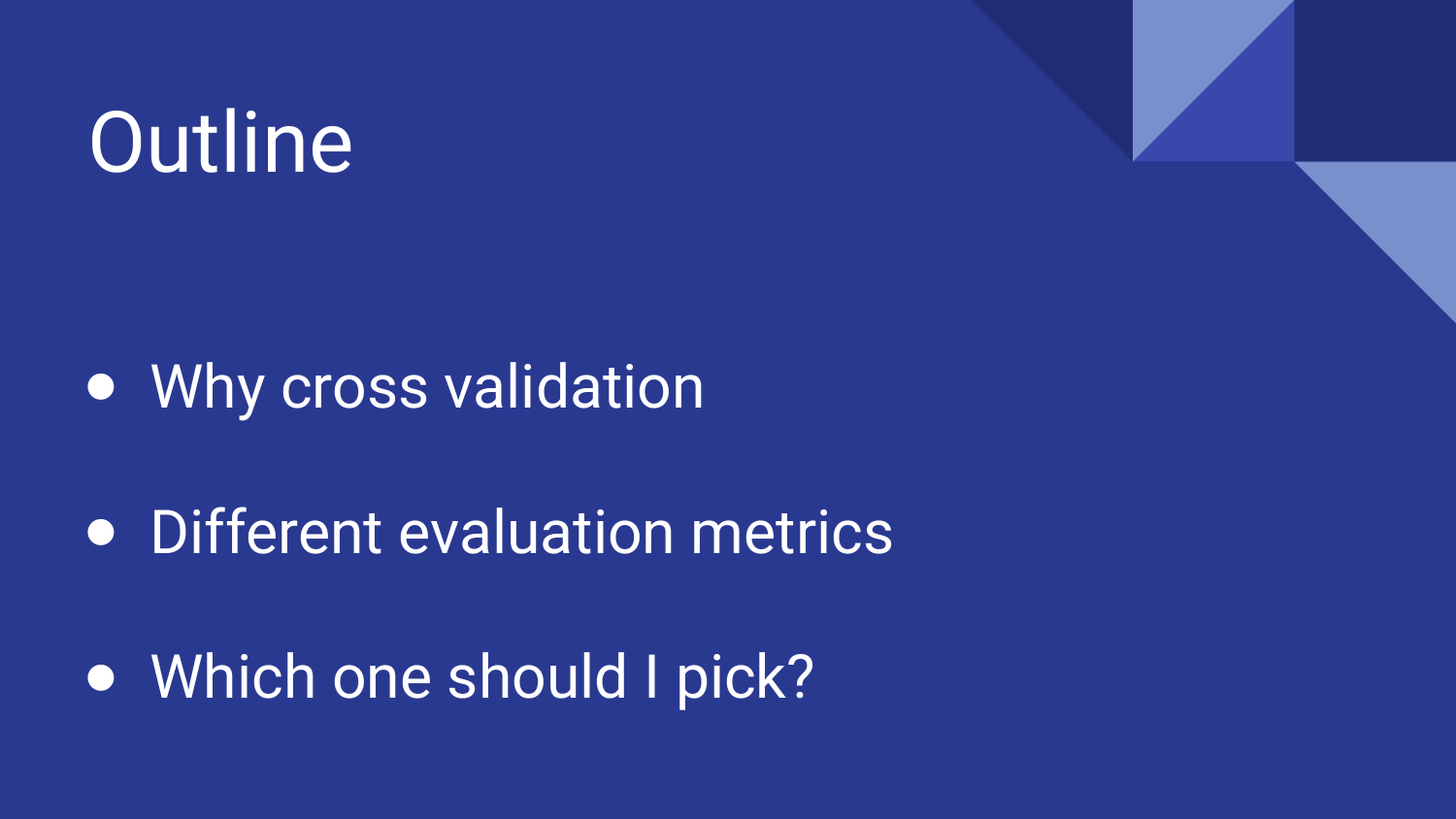

# Outline

Why cross validation
Different evaluation metrics
Which one should I pick?